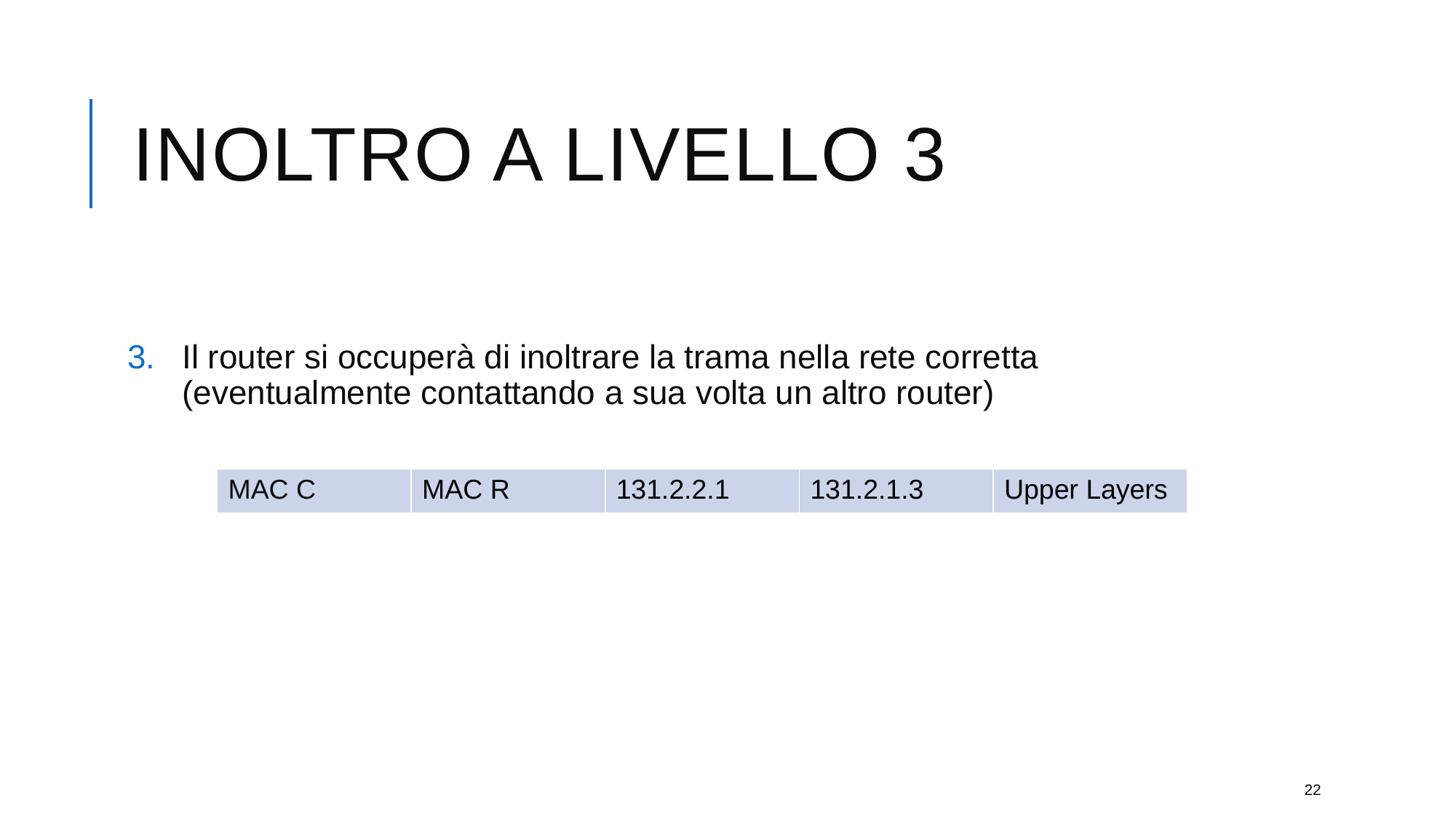

# Inoltro a livello 3

Il router si occuperà di inoltrare la trama nella rete corretta (eventualmente contattando a sua volta un altro router)

| MAC C | MAC R | 131.2.2.1 | 131.2.1.3 | Upper Layers |
| --- | --- | --- | --- | --- |
22